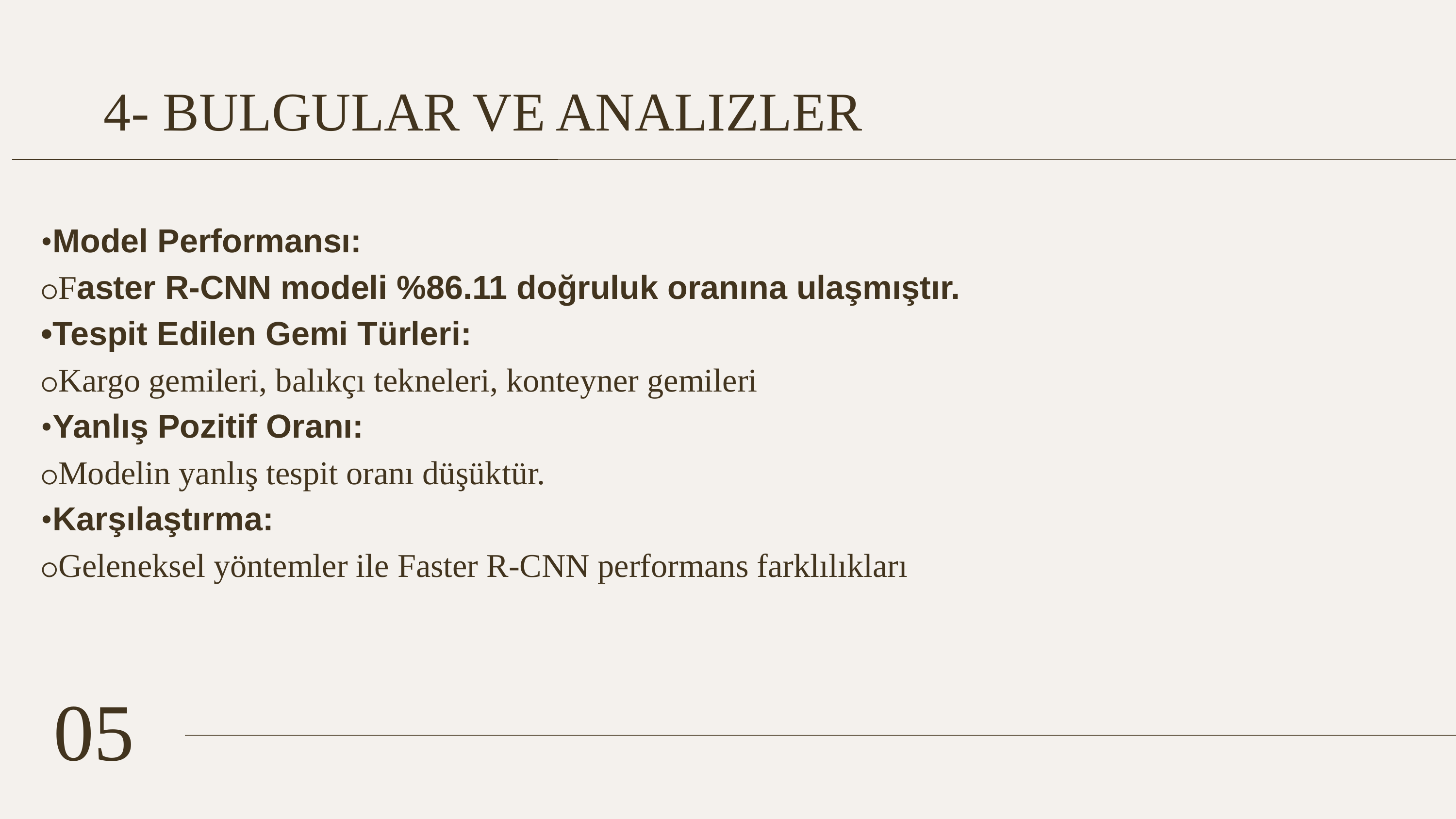

4- BULGULAR VE ANALIZLER

•Model Performansı:
⚬Faster R-CNN modeli %86.11 doğruluk oranına ulaşmıştır.
•Tespit Edilen Gemi Türleri:
⚬Kargo gemileri, balıkçı tekneleri, konteyner gemileri
•Yanlış Pozitif Oranı:
⚬Modelin yanlış tespit oranı düşüktür.
•Karşılaştırma:
⚬Geleneksel yöntemler ile Faster R-CNN performans farklılıkları

05